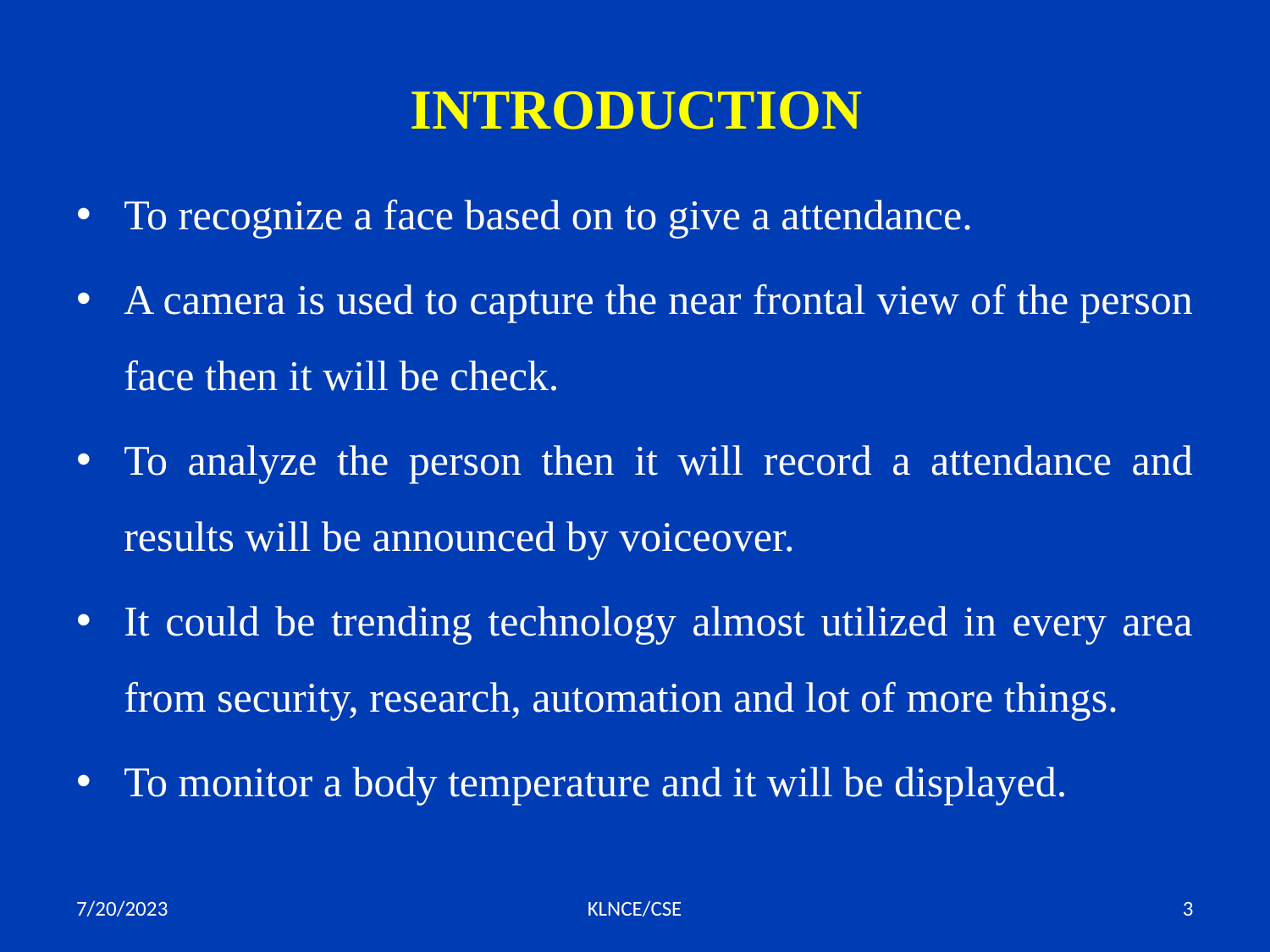

INTRODUCTION

To recognize a face based on to give a attendance.
A camera is used to capture the near frontal view of the person face then it will be check.
To analyze the person then it will record a attendance and results will be announced by voiceover.
It could be trending technology almost utilized in every area from security, research, automation and lot of more things.
To monitor a body temperature and it will be displayed.

7/20/2023

KLNCE/CSE

3